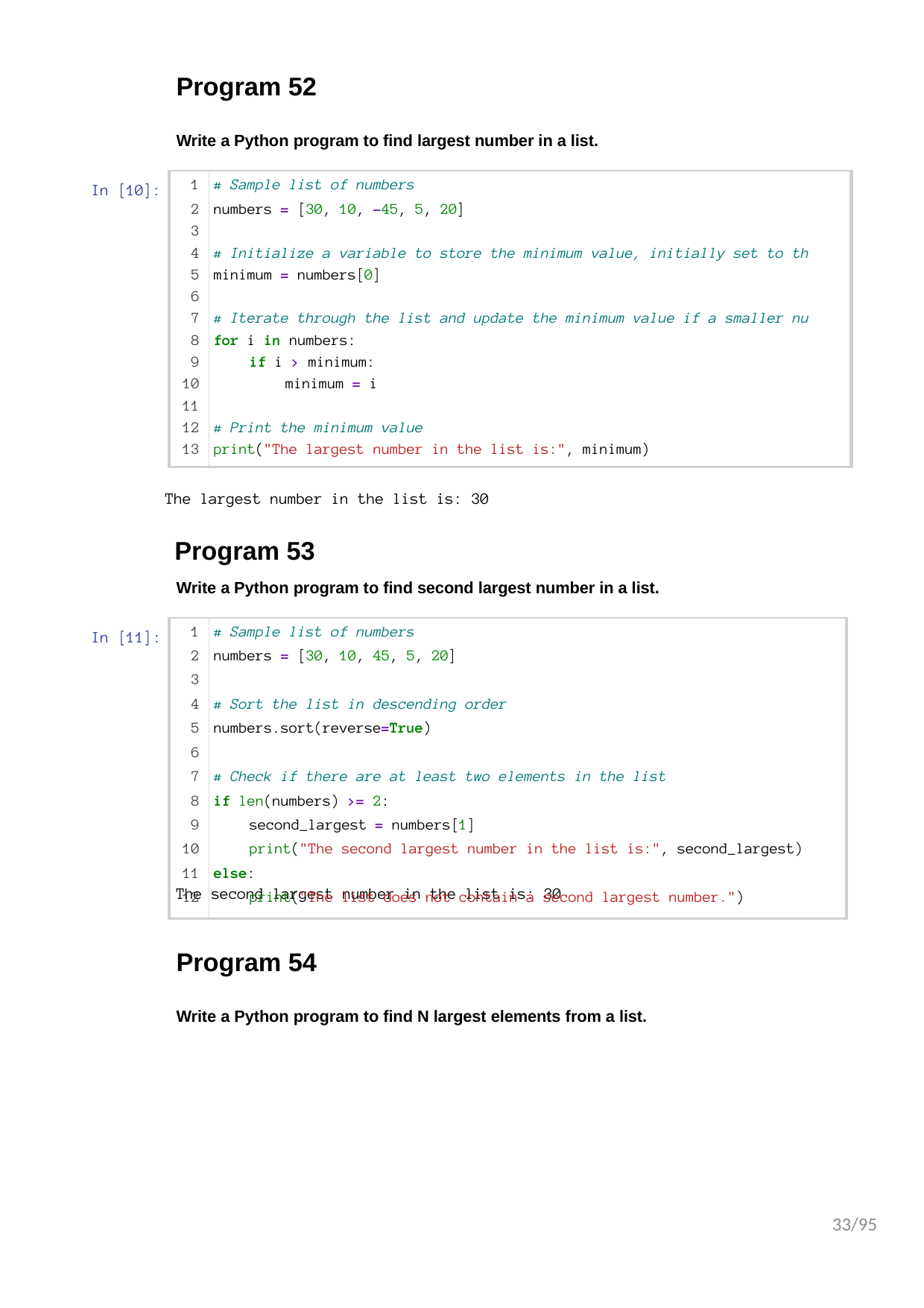

Program 52
Write a Python program to find largest number in a list.

In [10]:
| 1 | # Sample list of numbers |
| --- | --- |
| 2 | numbers = [30, 10, -45, 5, 20] |
| 3 |  |
| 4 | # Initialize a variable to store the minimum value, initially set to th |
| 5 | minimum = numbers[0] |
| 6 |  |
| 7 | # Iterate through the list and update the minimum value if a smaller nu |
| 8 | for i in numbers: |
| 9 | if i > minimum: |
| 10 | minimum = i |
| 11 |  |
| 12 | # Print the minimum value |
| 13 | print("The largest number in the list is:", minimum) |
The largest number in the list is: 30
Program 53
Write a Python program to find second largest number in a list.

In [11]:
| 1 | # Sample list of numbers |
| --- | --- |
| 2 | numbers = [30, 10, 45, 5, 20] |
| 3 |  |
| 4 | # Sort the list in descending order |
| 5 | numbers.sort(reverse=True) |
| 6 |  |
| 7 | # Check if there are at least two elements in the list |
| 8 | if len(numbers) >= 2: |
| 9 | second\_largest = numbers[1] |
| 10 | print("The second largest number in the list is:", second\_largest) |
| 11 | else: |
| 12 | print("The list does not contain a second largest number.") |
The second largest number in the list is: 30
Program 54
Write a Python program to find N largest elements from a list.
33/95